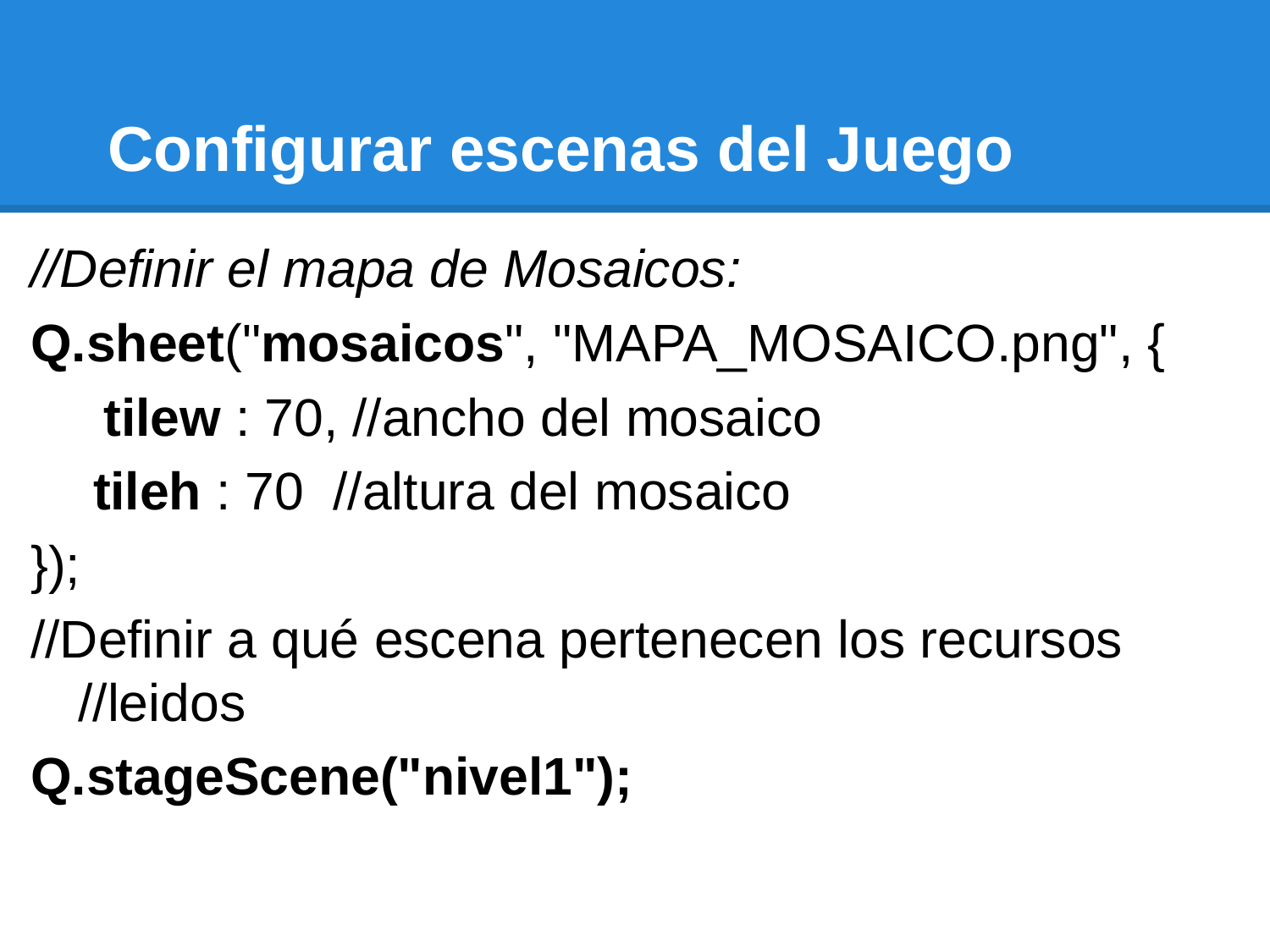

# Configurar escenas del Juego
//Definir el mapa de Mosaicos:
Q.sheet("mosaicos", "MAPA_MOSAICO.png", {
     tilew : 70, //ancho del mosaico
	 tileh : 70  //altura del mosaico
});
//Definir a qué escena pertenecen los recursos //leidos
Q.stageScene("nivel1");